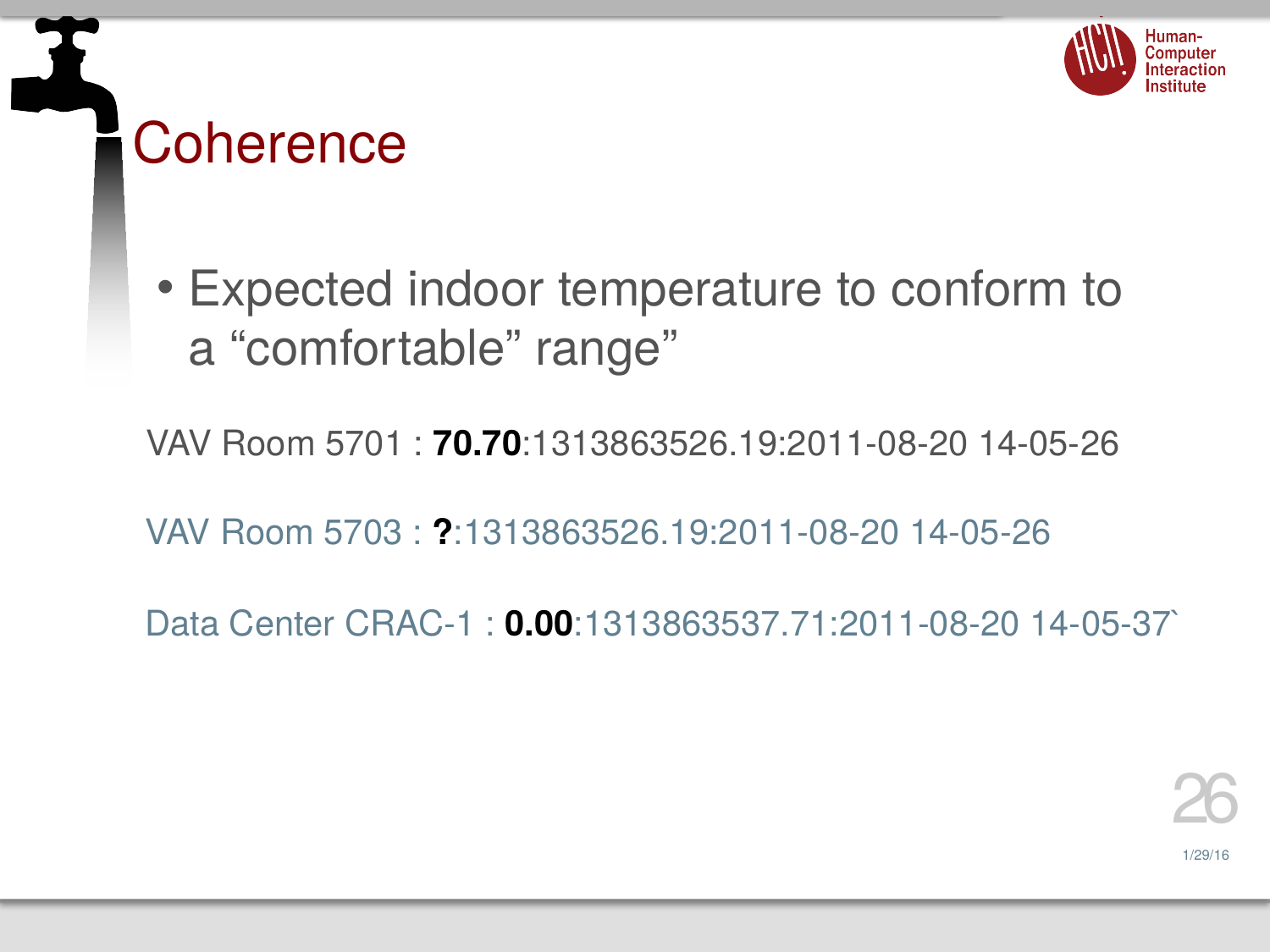

# Coherence
Expected indoor temperature to conform to a “comfortable” range”

VAV Room 5701 : 70.70:1313863526.19:2011-08-20 14-05-26
VAV Room 5703 : ?:1313863526.19:2011-08-20 14-05-26
Data Center CRAC-1 : 0.00:1313863537.71:2011-08-20 14-05-37`
26
1/29/16